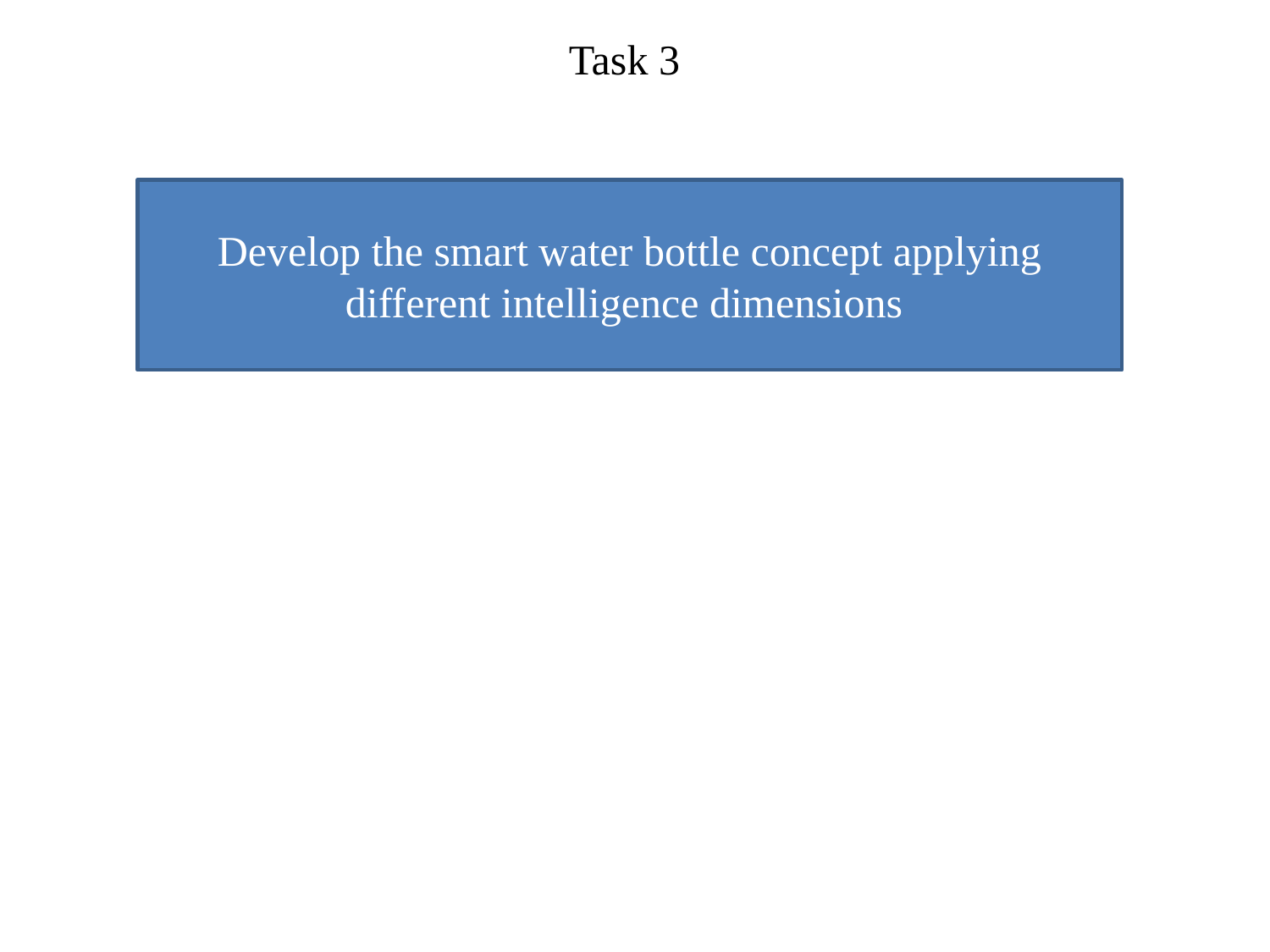

Task 3
Develop the smart water bottle concept applying different intelligence dimensions